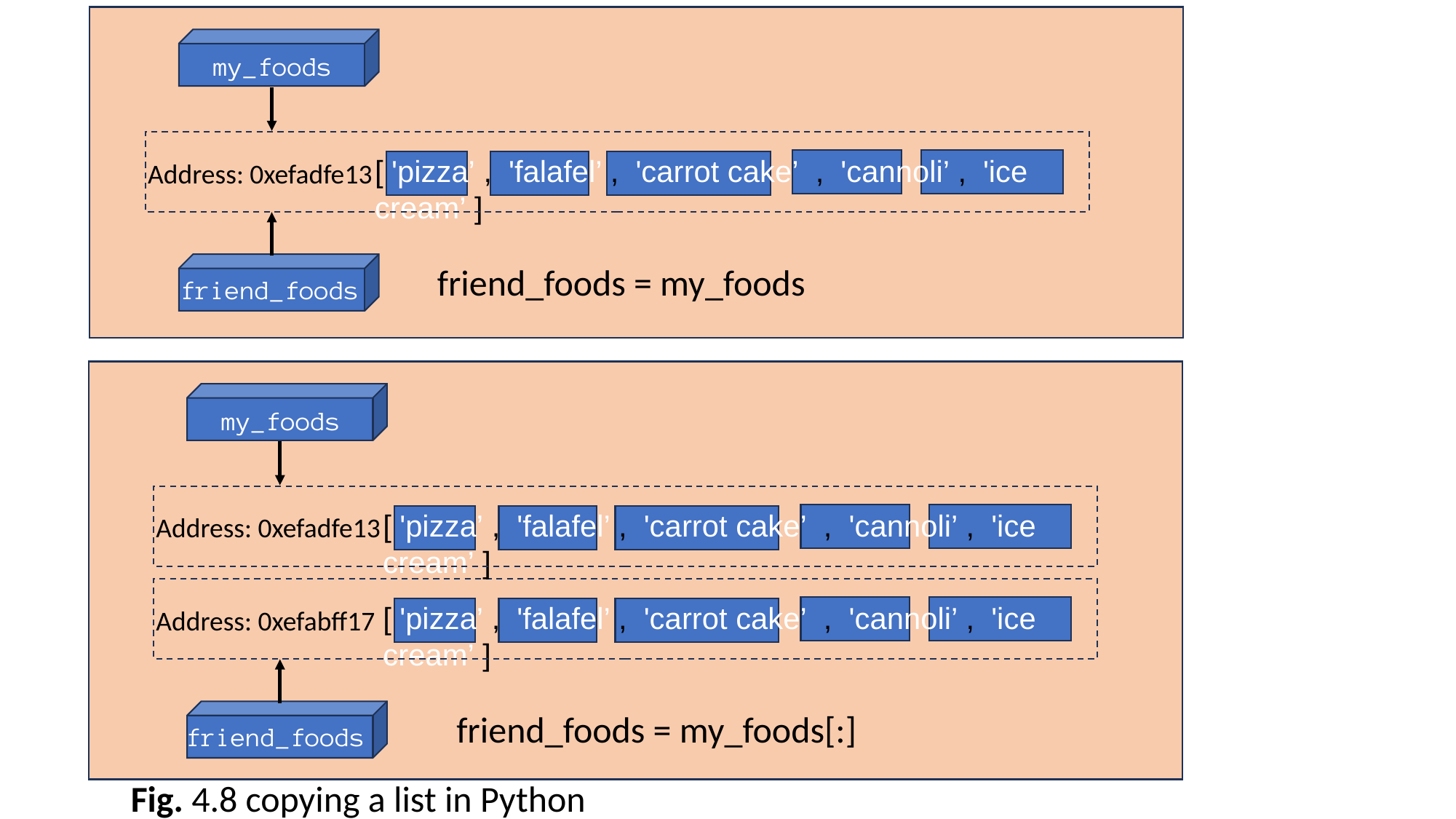

my_foods

[ 'pizza’ ,  'falafel’ ,  'carrot cake’  ,  'cannoli’ ,  'ice cream’ ]

Address: 0xefadfe13

friend_foods
friend_foods = my_foods

my_foods

[ 'pizza’ ,  'falafel’ ,  'carrot cake’  ,  'cannoli’ ,  'ice cream’ ]

Address: 0xefadfe13

[ 'pizza’ ,  'falafel’ ,  'carrot cake’  ,  'cannoli’ ,  'ice cream’ ]

Address: 0xefabff17

friend_foods
friend_foods = my_foods[:]
Fig. 4.8 copying a list in Python